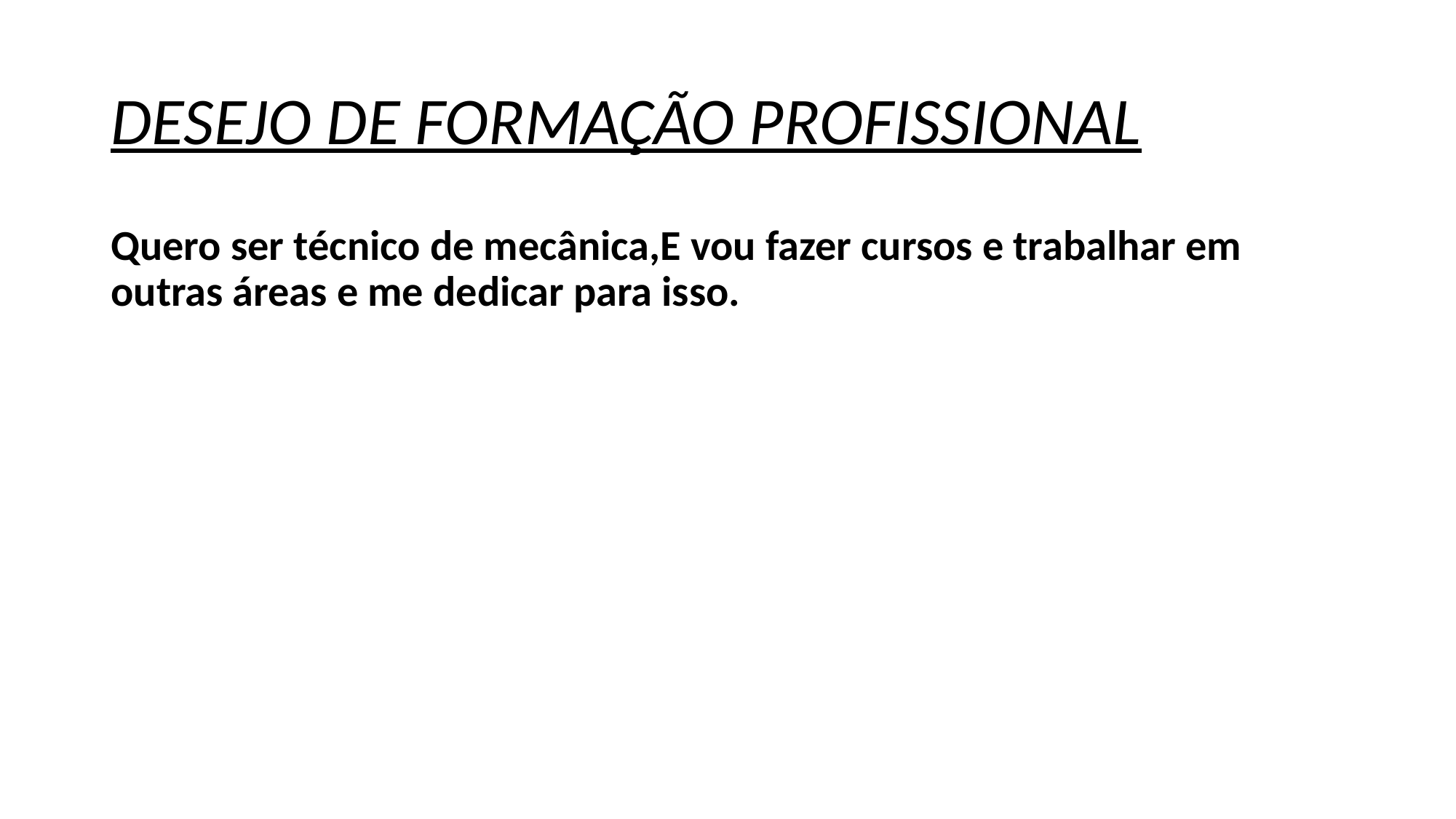

# DESEJO DE FORMAÇÃO PROFISSIONAL
Quero ser técnico de mecânica,E vou fazer cursos e trabalhar em outras áreas e me dedicar para isso.